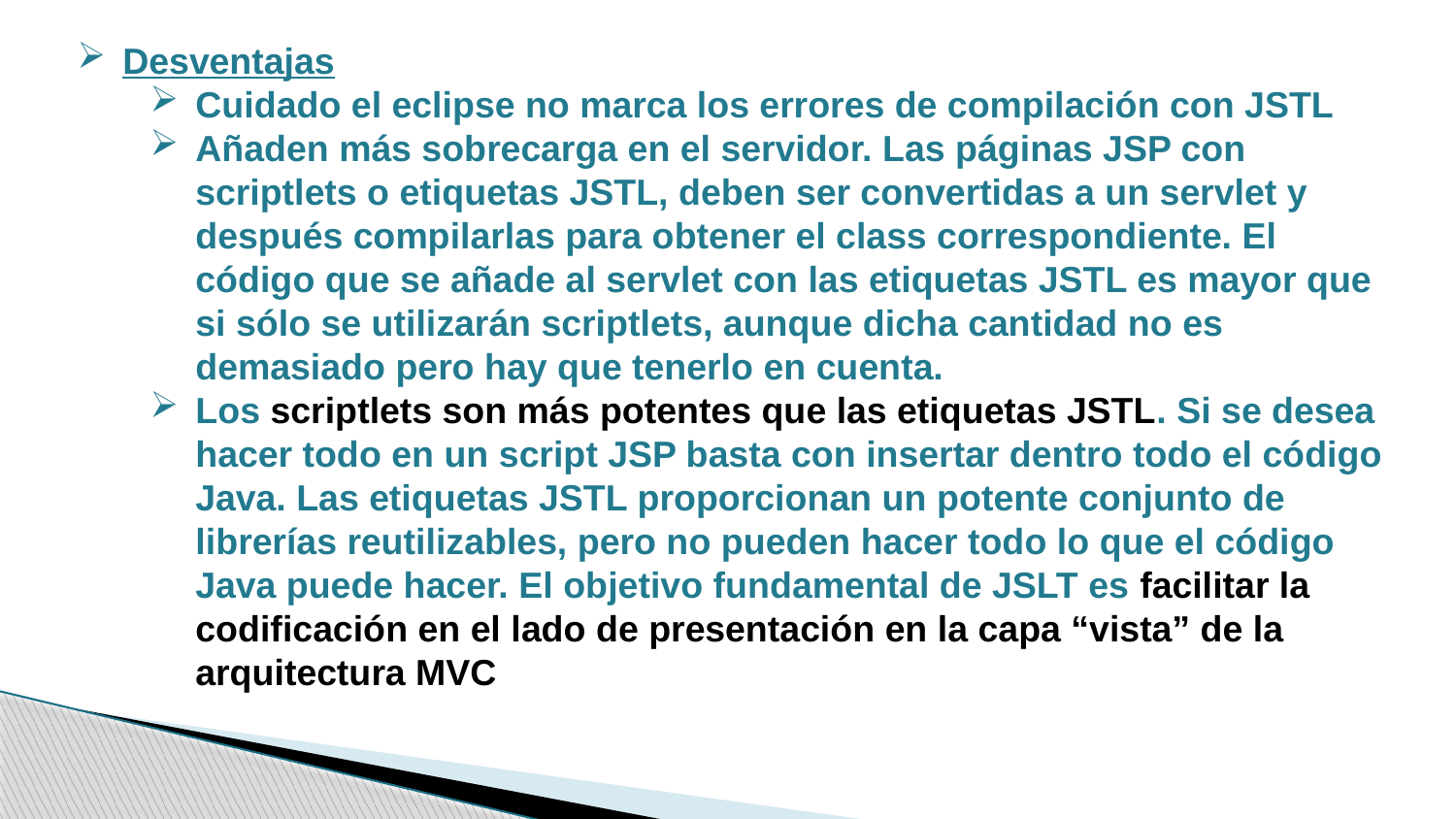

Desventajas
Cuidado el eclipse no marca los errores de compilación con JSTL
Añaden más sobrecarga en el servidor. Las páginas JSP con scriptlets o etiquetas JSTL, deben ser convertidas a un servlet y después compilarlas para obtener el class correspondiente. El código que se añade al servlet con las etiquetas JSTL es mayor que si sólo se utilizarán scriptlets, aunque dicha cantidad no es demasiado pero hay que tenerlo en cuenta.
Los scriptlets son más potentes que las etiquetas JSTL. Si se desea hacer todo en un script JSP basta con insertar dentro todo el código Java. Las etiquetas JSTL proporcionan un potente conjunto de librerías reutilizables, pero no pueden hacer todo lo que el código Java puede hacer. El objetivo fundamental de JSLT es facilitar la codificación en el lado de presentación en la capa “vista” de la arquitectura MVC